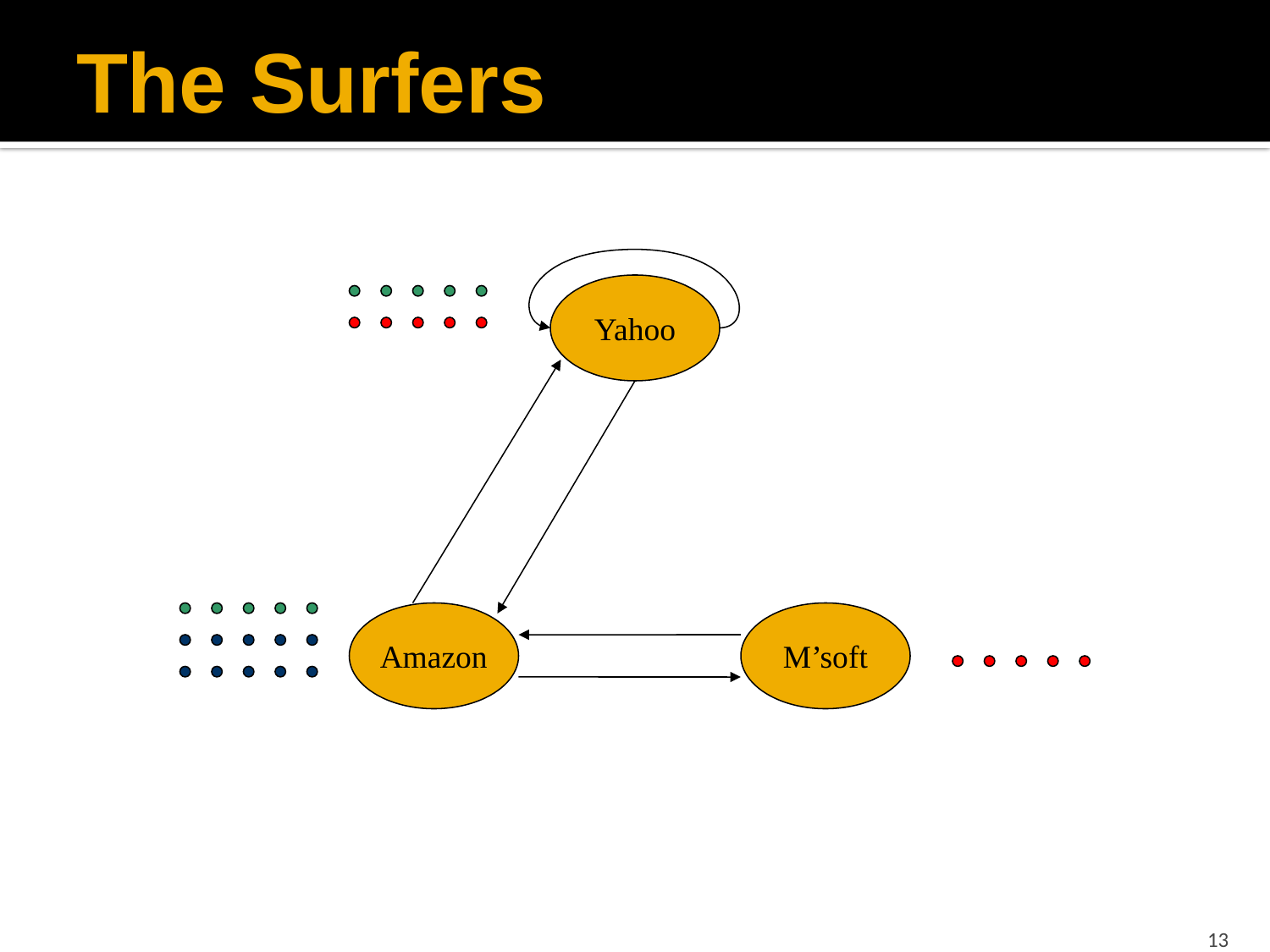

# The Surfers
Yahoo

Amazon
M’soft

13